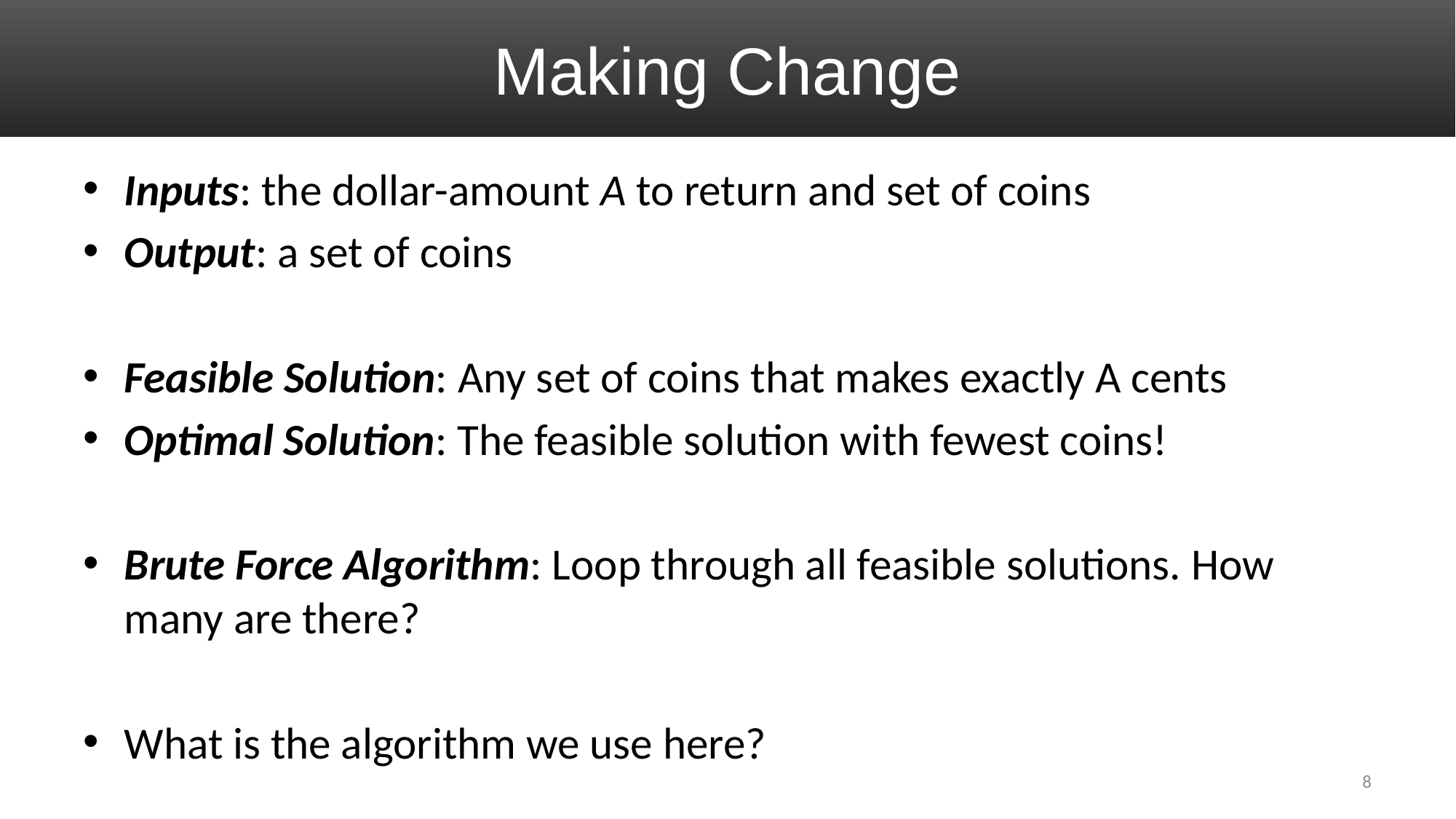

# Making Change
Inputs: the dollar-amount A to return and set of coins
Output: a set of coins

Feasible Solution: Any set of coins that makes exactly A cents
Optimal Solution: The feasible solution with fewest coins!

Brute Force Algorithm: Loop through all feasible solutions. How many are there?

What is the algorithm we use here?
8